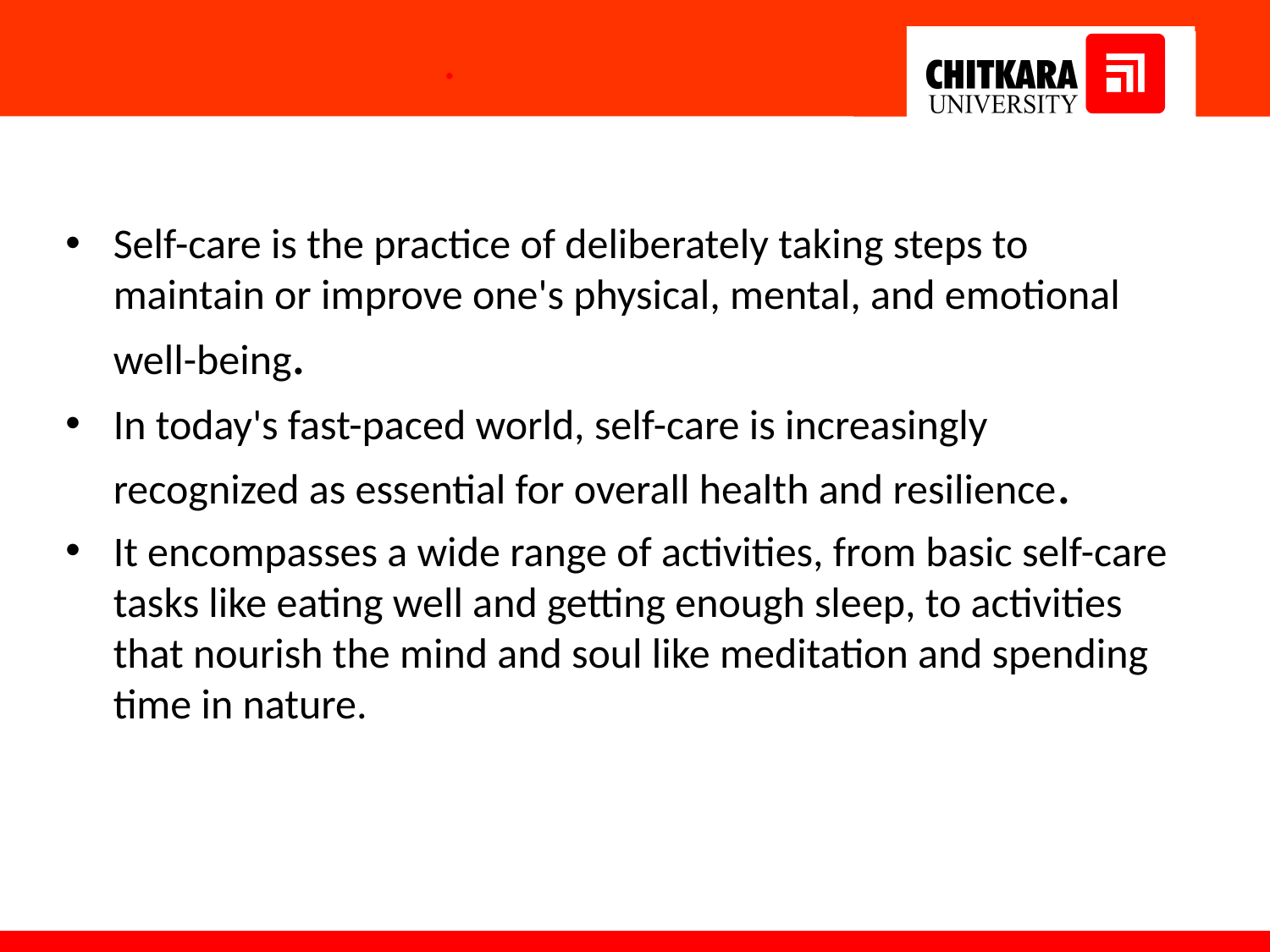

# .

Self-care is the practice of deliberately taking steps to maintain or improve one's physical, mental, and emotional well-being.
In today's fast-paced world, self-care is increasingly recognized as essential for overall health and resilience.
It encompasses a wide range of activities, from basic self-care tasks like eating well and getting enough sleep, to activities that nourish the mind and soul like meditation and spending time in nature.